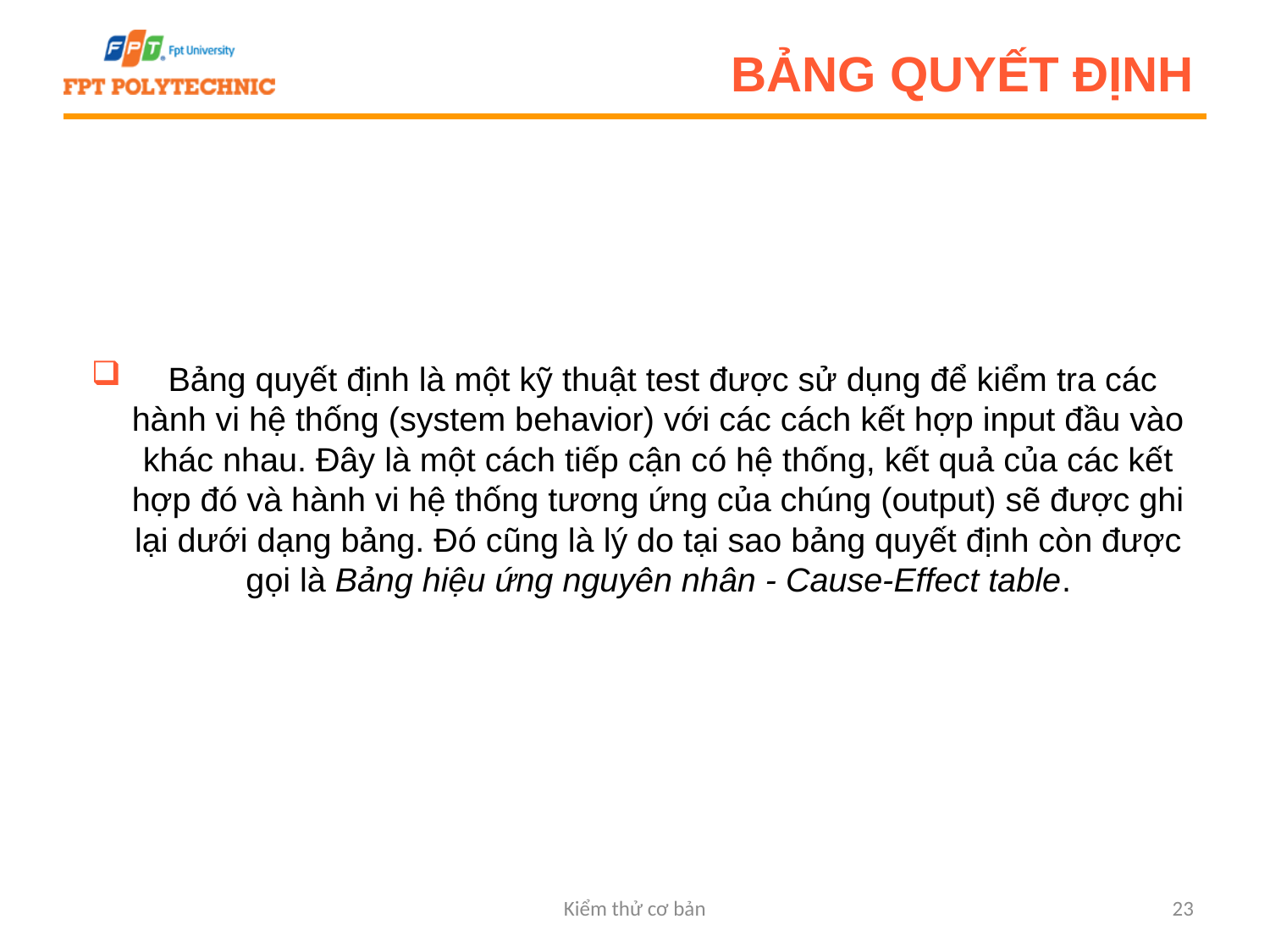

# Bảng quyết định
 Bảng quyết định là một kỹ thuật test được sử dụng để kiểm tra các hành vi hệ thống (system behavior) với các cách kết hợp input đầu vào khác nhau. Đây là một cách tiếp cận có hệ thống, kết quả của các kết hợp đó và hành vi hệ thống tương ứng của chúng (output) sẽ được ghi lại dưới dạng bảng. Đó cũng là lý do tại sao bảng quyết định còn được gọi là Bảng hiệu ứng nguyên nhân - Cause-Effect table.

Kiểm thử cơ bản
23